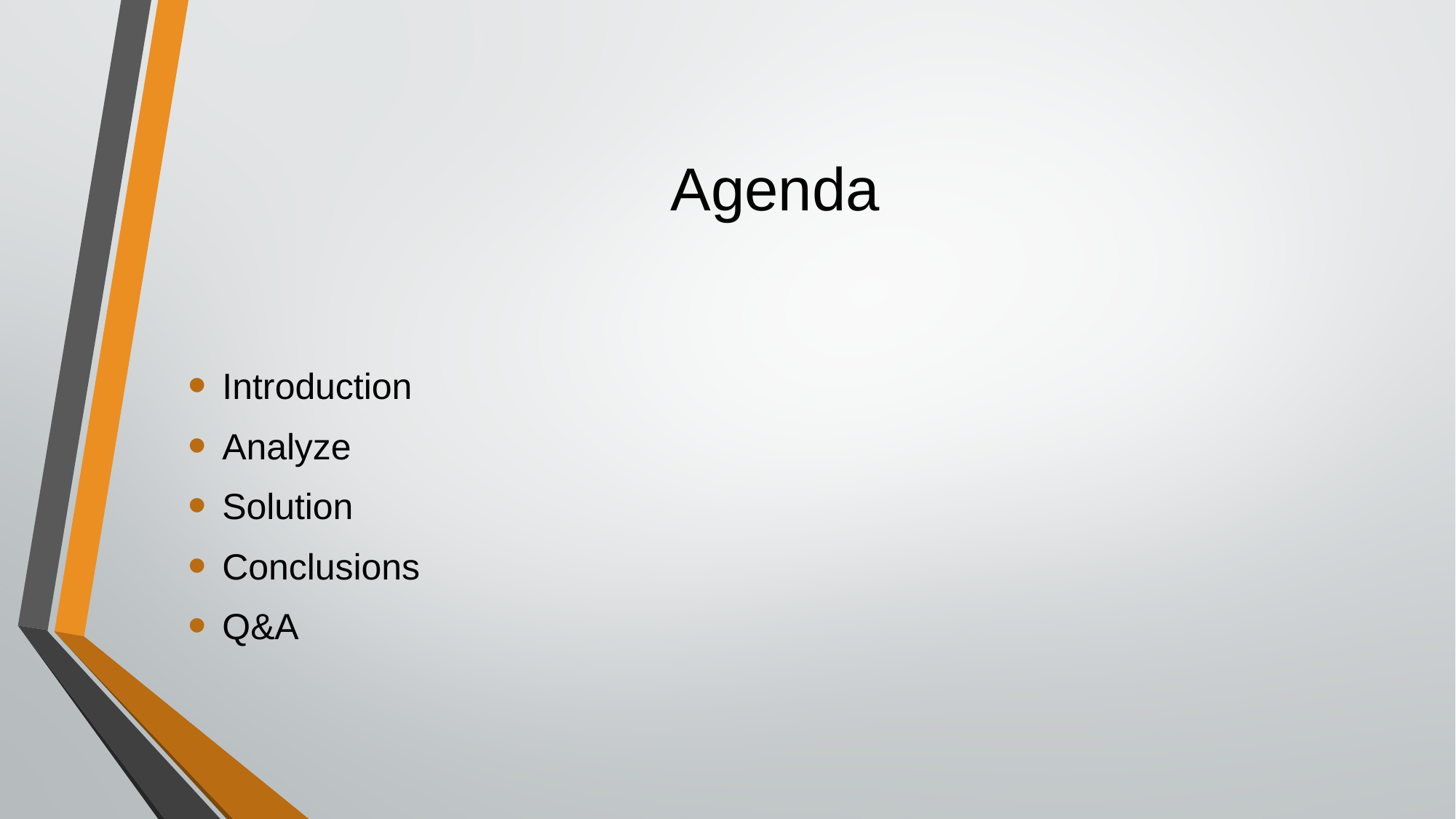

# Agenda
Introduction
Analyze
Solution
Conclusions
Q&A